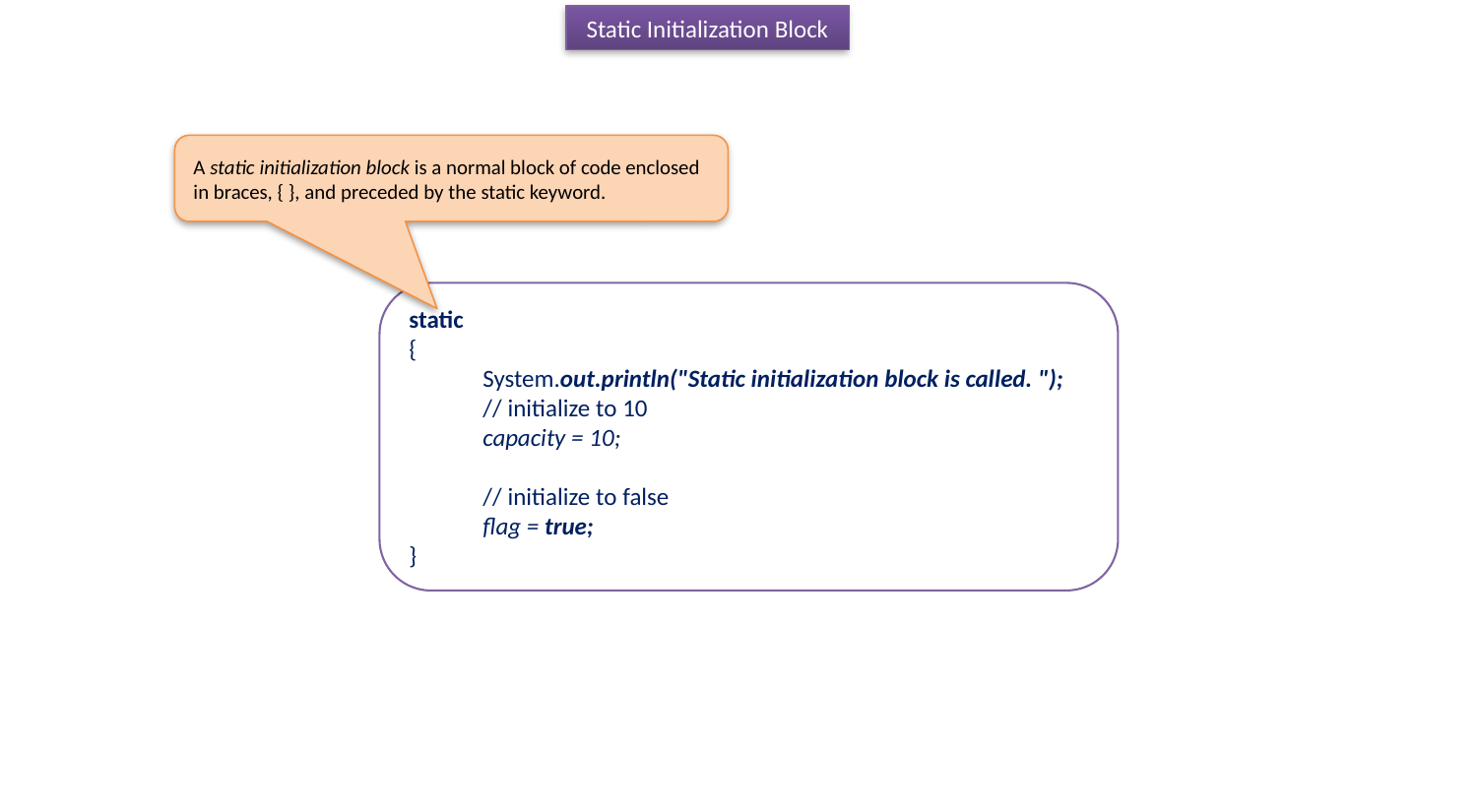

Static Initialization Block

A static initialization block is a normal block of code enclosed in braces, { }, and preceded by the static keyword.
static
{
System.out.println("Static initialization block is called. ");
// initialize to 10
capacity = 10;

// initialize to false
flag = true;
}